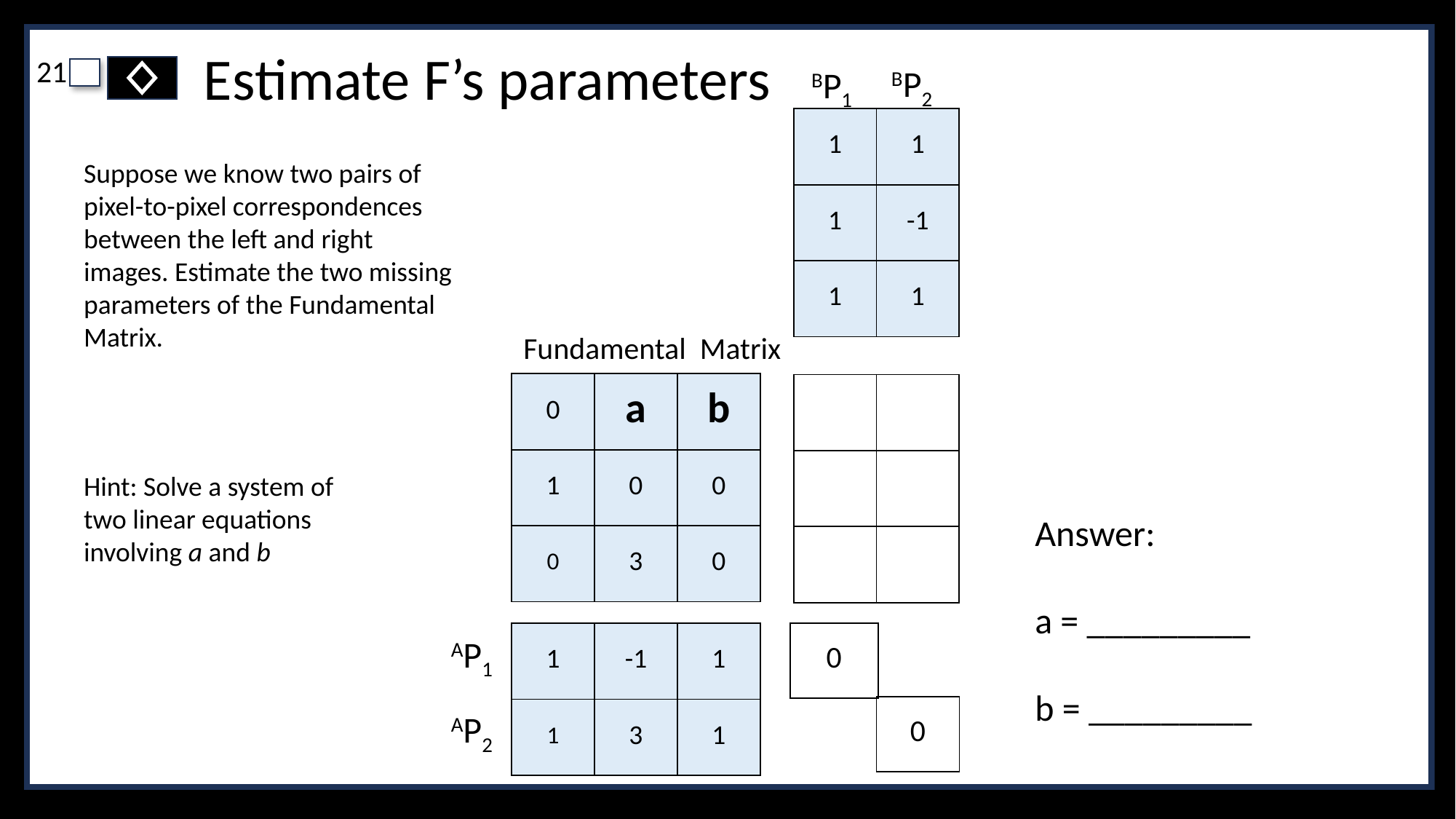

# Estimate F’s parameters
BP2
BP1
| 1 | 1 |
| --- | --- |
| 1 | -1 |
| 1 | 1 |
Suppose we know two pairs of pixel-to-pixel correspondences between the left and right images. Estimate the two missing parameters of the Fundamental Matrix.
Fundamental  Matrix
| 0 | a | b |
| --- | --- | --- |
| 1 | 0 | 0 |
| 0 | 3 | 0 |
|  |  |
| --- | --- |
|  |  |
|  |  |
Hint: Solve a system of two linear equations involving a and b
Answer:

a = _________

b = _________
| 1 | -1 | 1 |
| --- | --- | --- |
| 1 | 3 | 1 |
| 0 |
| --- |
AP1
| 0 |
| --- |
AP2